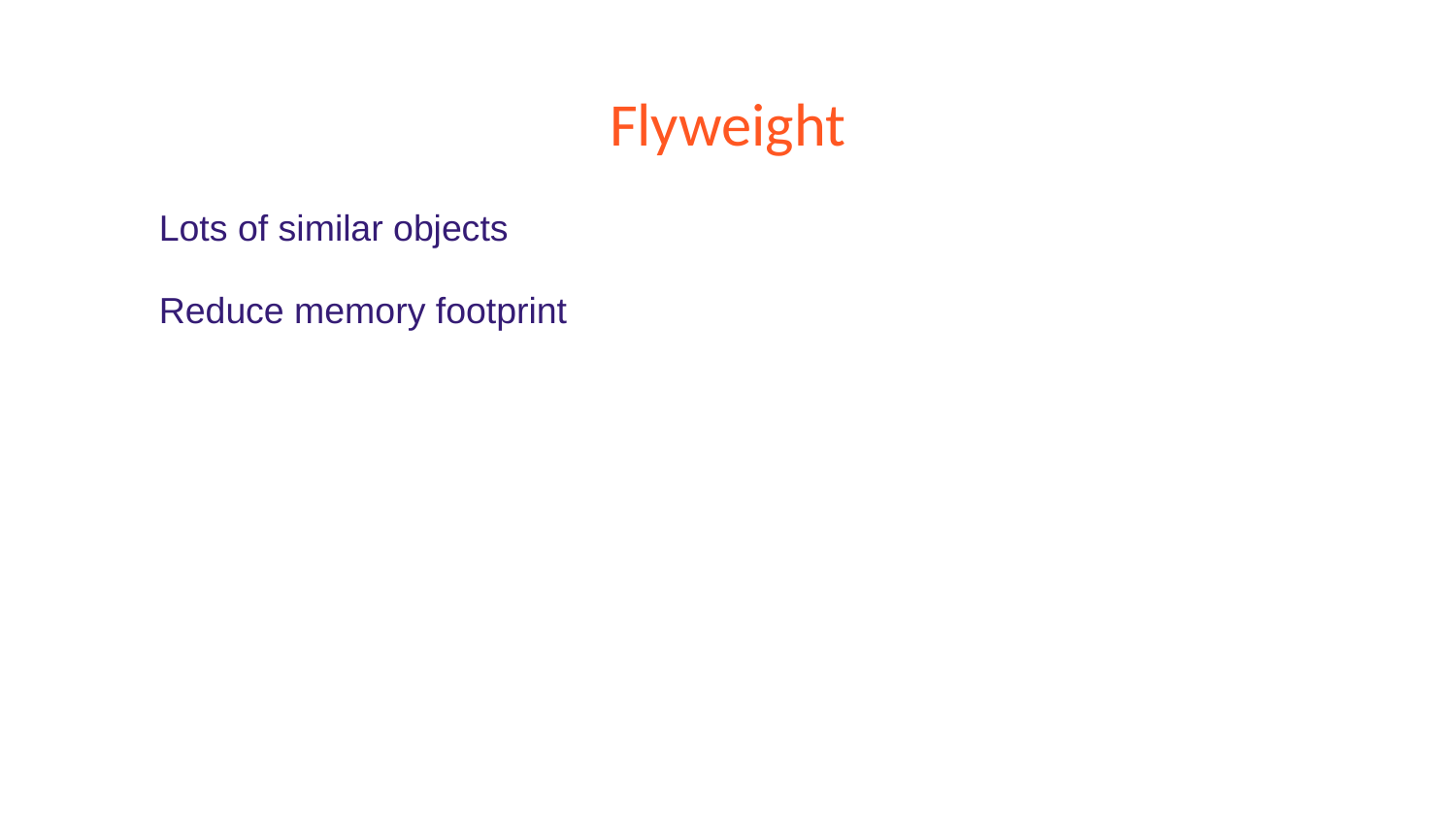

# Flyweight
Lots of similar objects
Reduce memory footprint